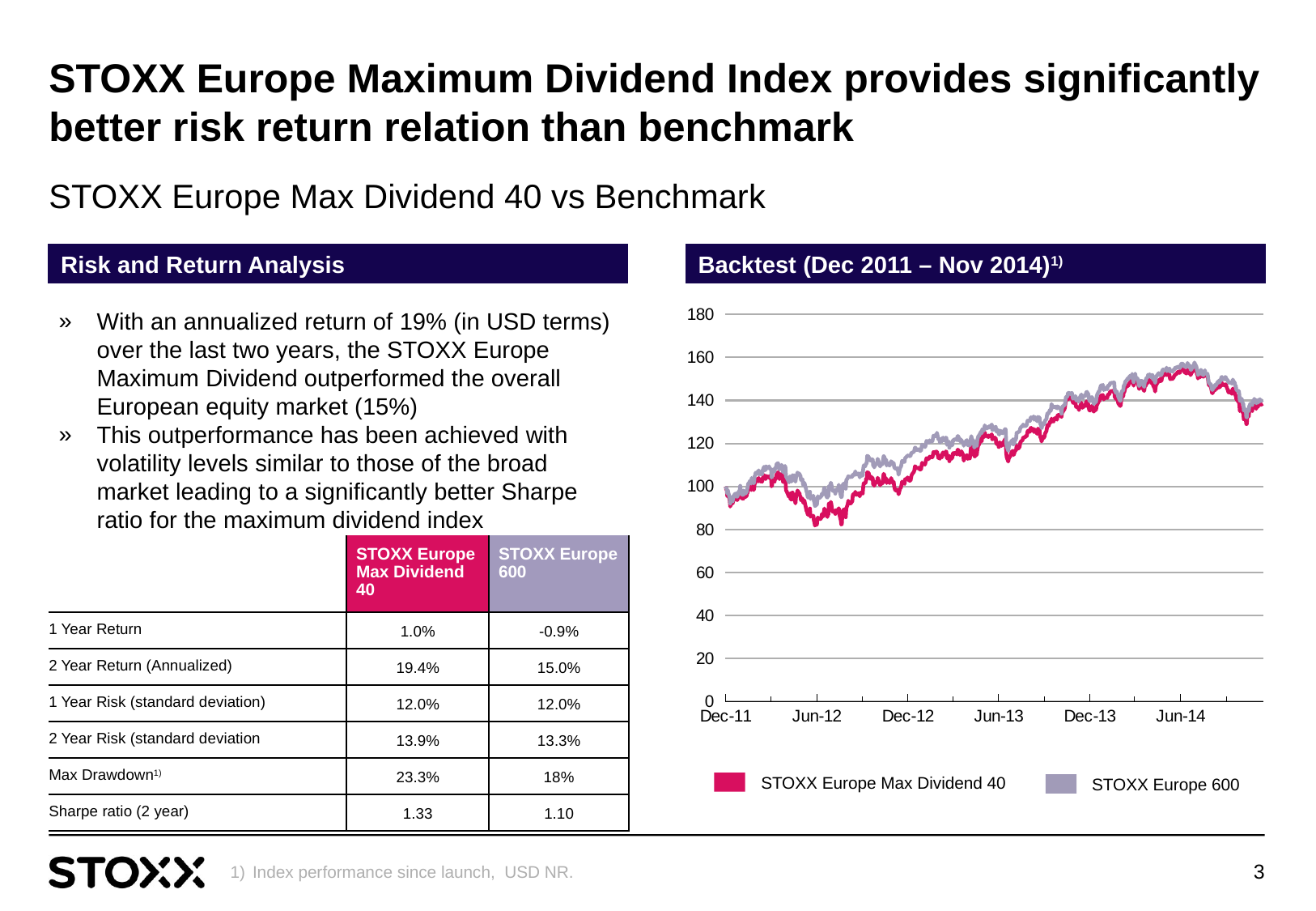

# STOXX Europe Maximum Dividend Index provides significantly better risk return relation than benchmark
STOXX Europe Max Dividend 40 vs Benchmark
Risk and Return Analysis
Backtest (Dec 2011 – Nov 2014)1)

### Chart

| Category | STOXX Europe Maximum Dividend 40 | STOXX Europe 600 |
|---|---|---|
| 40882 | 100.0 | 100.0 |
| 40883 | 98.60649801463427 | 99.02833814787404 |
| 40884 | 98.44417251454686 | 98.89464511662331 |
| 40885 | 95.58224908223661 | 96.79852937665623 |
| 40886 | 97.57011212946082 | 98.33122448492372 |
| 40889 | 94.56084708937891 | 95.43772530856826 |
| 40890 | 93.429563219539 | 95.00799770811948 |
| 40891 | 90.66753240266713 | 92.09778690285766 |
| 40892 | 91.62899882626179 | 93.3392221930432 |
| 40893 | 91.9961041879979 | 93.28669993076612 |
| 40896 | 92.02357465724347 | 93.11719626614465 |
| 40897 | 94.21621756611643 | 95.68362499104734 |
| 40898 | 93.39709811952153 | 94.74299902117602 |
| 40899 | 94.20622830457259 | 95.8674529090171 |
| 40900 | 94.94293634343082 | 96.50488218301622 |
| 40904 | 95.2126464051145 | 96.7292954854728 |
| 40905 | 93.5918887196264 | 95.17272662162483 |
| 40906 | 94.23869340459007 | 95.82925490008833 |
| 40907 | 95.44489673600877 | 97.15663571036359 |
| 40910 | 96.30147591339309 | 98.19275670255689 |
| 40911 | 98.33429063756462 | 100.30319669587222 |
| 40912 | 96.92330744449717 | 98.63203380523788 |
| 40913 | 95.02035312039558 | 96.87015064339771 |
| 40914 | 94.56833903553681 | 96.33060376727862 |
| 40917 | 94.29862897385311 | 96.07515458256738 |
| 40918 | 96.05424169018306 | 98.11874806025736 |
| 40919 | 95.06530479734288 | 97.06830281471576 |
| 40920 | 95.80451015158705 | 97.74631747320171 |
| 40921 | 95.04282895886922 | 96.62663833647669 |
| 40924 | 95.68463901306096 | 97.44312077732951 |
| 40925 | 96.88584771370776 | 98.77527633872086 |
| 40926 | 97.2154933446545 | 99.49387638169362 |
| 40927 | 98.82126713782682 | 101.30350705469475 |
| 40928 | 98.71887720700246 | 101.22949841239526 |
| 40931 | 99.67035436905326 | 102.69534700503735 |
| 40932 | 99.0185550533177 | 101.78814429297871 |
| 40933 | 98.36925305296805 | 101.34647981473964 |
| 40934 | 100.8565791773843 | 103.95588129968725 |
| 40935 | 99.75526309217591 | 102.77174302289494 |
| 40938 | 98.36176110681019 | 101.4706233437582 |
| 40939 | 98.9686087455985 | 102.04836822880607 |
| 40940 | 101.49089728541819 | 104.95141690739369 |
| 40941 | 101.4334590315411 | 104.98722754076442 |
| 40942 | 102.9218590015733 | 106.39100436889728 |
| 40945 | 102.439877132083 | 105.90397975505526 |
| 40946 | 103.61361536348426 | 106.94487549836464 |
| 40947 | 103.4113328172215 | 106.82550672046219 |
| 40948 | 103.94825562520292 | 107.48203499892566 |
| 40949 | 102.36745498589018 | 105.58645880583475 |
| 40952 | 103.19656369402894 | 106.58676916465728 |
| 40953 | 102.27255700122369 | 105.65091794590205 |
| 40954 | 102.37994156281998 | 105.88965550170697 |
| 40955 | 102.190145593487 | 105.7535750948982 |
| 40956 | 103.71600529430862 | 107.39370210327786 |
| 40959 | 105.23187573358639 | 109.15319788955999 |
| 40960 | 104.43273481007918 | 108.57067825339604 |
| 40961 | 103.52620932497565 | 107.50590875450614 |
| 40962 | 103.50123617111606 | 107.88788884379402 |
| 40963 | 104.95467372574483 | 109.37999856757466 |
| 40966 | 104.2978797792373 | 108.520543366677 |
| 40967 | 104.3503234023425 | 108.94549621600973 |
| 40968 | 104.2179656868866 | 108.61126363788287 |
| 40969 | 104.76987238718377 | 109.37044906534246 |
| 40970 | 103.98821267137828 | 108.38685033542626 |
| 40973 | 103.66356167120347 | 107.94518585718717 |
| 40974 | 100.04495167694729 | 104.13254709098287 |
| 40975 | 100.68176710036711 | 104.90366939623273 |
| 40976 | 103.1541093324676 | 107.83297920595889 |
| 40977 | 102.52978048597757 | 107.11199178742807 |
| 40980 | 102.23259995504831 | 107.04514527180268 |
| 40981 | 103.93826636365905 | 108.68765965574043 |
| 40982 | 103.32142946332694 | 108.32955332203309 |
| 40983 | 104.27040930999176 | 108.98608160049656 |
| 40984 | 105.65392203381367 | 110.40179530641964 |
| 40987 | 106.65035087281174 | 110.8768830424714 |
| 40988 | 105.48160727218242 | 109.4349082054098 |
| 40989 | 104.66498514097347 | 109.08635137393463 |
| 40990 | 103.42881402492321 | 107.84491608374913 |
| 40991 | 104.38778313313189 | 108.48234535774822 |
| 40994 | 105.87118847239219 | 110.01504046601569 |
| 40995 | 105.56651599530507 | 109.49459259436102 |
| 40996 | 104.17551132532527 | 108.10275264401842 |
| 40997 | 102.15518317808356 | 106.64884092916658 |
| 40998 | 103.7484703943261 | 108.04068087950913 |
| 41001 | 104.08311065604474 | 109.53756535440588 |
| 41002 | 103.066703293959 | 108.66617327571801 |
| 41003 | 98.21691681442451 | 104.65060758707953 |
| 41004 | 97.86229802961816 | 104.38083414901999 |
| 41009 | 95.1751866743251 | 101.92899945090362 |
| 41010 | 96.12416652098995 | 102.99138157423545 |
| 41011 | 96.8209175136728 | 104.61479695370879 |
| 41012 | 94.04390280448517 | 102.3324659202139 |
| 41015 | 93.96648602752042 | 102.54494234488027 |
| 41016 | 97.20050945233876 | 105.29042423663664 |
| 41017 | 95.27258197437754 | 104.47155442022587 |
| 41018 | 94.0488974352571 | 104.16358297323751 |
| 41019 | 95.42991284369305 | 105.24506410103372 |
| 41022 | 92.13845116499762 | 102.21309714231145 |
| 41023 | 94.72317258946632 | 103.90574641296824 |
| 41024 | 96.68106785205904 | 104.89411989400053 |
| 41025 | 96.61863496741003 | 105.38353188340056 |
| 41026 | 98.1345054066878 | 106.46023826008069 |
| 41029 | 96.97575106760235 | 105.60794518585719 |
| 41030 | 96.96076717528656 | 105.97082627068065 |
| 41031 | 95.47985915141223 | 105.0302003008093 |
| 41032 | 95.44739405139477 | 105.10898369422492 |
| 41033 | 93.63184576580177 | 103.06539021653498 |
| 41036 | 94.34108333541444 | 103.32800152792035 |
| 41037 | 93.21978872711834 | 101.21039940793086 |
| 41038 | 92.303273980471 | 100.47986248716785 |
| 41039 | 93.52695851959145 | 101.35602931697186 |
| 41040 | 93.26973503483755 | 101.6210280039153 |
| 41043 | 90.06318207926478 | 98.98059063671306 |
| 41044 | 88.71962640161826 | 97.83465036884954 |
| 41045 | 88.51234922458357 | 97.09456394585432 |
| 41046 | 87.4410009240067 | 95.764795760021 |
| 41047 | 86.82416402367457 | 94.84804354573019 |
| 41050 | 88.0603351397248 | 95.76957051113709 |
| 41051 | 89.77099617910747 | 97.53861579965144 |
| 41052 | 85.92762780011488 | 94.14615513166379 |
| 41053 | 86.82666133906052 | 95.10110535488337 |
| 41054 | 86.2647653772195 | 94.82655716570773 |
| 41057 | 85.99755263092176 | 95.02232196146774 |
| 41058 | 86.39462577728942 | 95.72898512665027 |
| 41059 | 84.09459830682017 | 93.23656504404708 |
| 41060 | 83.35789026796195 | 92.70656767016018 |
| 41061 | 81.81954399021053 | 90.9208107527395 |
| 41064 | 82.51130035212148 | 91.4269343710459 |
| 41065 | 82.16417351347303 | 91.479456633323 |
| 41066 | 84.54661239167895 | 93.91696707809106 |
| 41067 | 85.54054391529105 | 95.45921168859074 |
| 41068 | 85.19091976125665 | 94.47800033423258 |
| 41071 | 85.07354593811654 | 94.81939503903358 |
| 41072 | 84.8263117149065 | 95.00322295700335 |
| 41073 | 85.13597882276555 | 95.54993195979661 |
| 41074 | 85.41567814599306 | 95.43772530856826 |
| 41075 | 87.16379891616512 | 96.5884403275479 |
| 41078 | 86.14489423869341 | 96.34731539618497 |
| 41079 | 88.19519017056665 | 98.64635805858619 |
| 41080 | 89.7435257098619 | 99.41986773939408 |
| 41081 | 88.83700022475838 | 98.17365769809247 |
| 41082 | 88.76208076317958 | 96.91073602788455 |
| 41085 | 86.294733161851 | 95.00799770811948 |
| 41086 | 85.80276203081688 | 94.85520567240431 |
| 41087 | 86.99148415453386 | 96.04411870031274 |
| 41088 | 86.83914791599032 | 95.34461766180436 |
| 41089 | 91.96613640336639 | 99.95941461551317 |
| 41092 | 91.99360687261195 | 100.56580800725763 |
| 41093 | 92.80773168843493 | 101.75949578628212 |
| 41094 | 91.91119546487528 | 100.98359872991622 |
| 41095 | 89.91084584072121 | 99.78513619977561 |
| 41096 | 88.37249956296982 | 98.21424308257932 |
| 41099 | 88.16771970132108 | 97.79406498436268 |
| 41100 | 88.54231700921508 | 98.27392747153056 |
| 41101 | 88.83700022475838 | 98.22617996036955 |
| 41102 | 87.23122643158604 | 96.66961109652158 |
| 41103 | 88.91941163249506 | 98.46014276505836 |
| 41106 | 88.9044277401793 | 98.61054742521547 |
| 41107 | 88.42993781684689 | 98.14978394251199 |
| 41108 | 89.3489498788802 | 99.66576742187316 |
| 41109 | 89.88587268686163 | 100.7639601785757 |
| 41110 | 87.01645730839348 | 98.58667366963495 |
| 41113 | 84.20198286841647 | 95.73375987776636 |
| 41114 | 82.27905002122719 | 95.03425883925802 |
| 41115 | 82.50880303673551 | 95.28254589729511 |
| 41116 | 86.81916939290262 | 99.06414878124477 |
| 41117 | 88.83200559398645 | 100.88332895647811 |
| 41120 | 89.36643108658193 | 101.43003795927137 |
| 41121 | 89.02679619409136 | 101.04328311886744 |
| 41122 | 88.98933646330195 | 101.36080406808794 |
| 41123 | 85.68039357690482 | 98.97342851003891 |
| 41124 | 89.77599080987937 | 102.88394967412322 |
| 41127 | 91.78632969557727 | 103.96781817747751 |
| 41128 | 93.36463301950404 | 104.80578699835273 |
| 41129 | 92.7103363883825 | 104.57659894478002 |
| 41130 | 92.3981719651375 | 104.58853582257024 |
| 41131 | 92.1084833803661 | 104.48110392245805 |
| 41134 | 92.22585720350624 | 104.34741089120729 |
| 41135 | 93.25974577329373 | 104.79862487167857 |
| 41136 | 92.88764578078566 | 104.46916704466777 |
| 41137 | 95.86694303623604 | 105.4981259101869 |
| 41138 | 96.3963738980596 | 105.55781029913814 |
| 41141 | 96.10169068251629 | 105.42411726788738 |
| 41142 | 97.54264166021527 | 107.03320839401246 |
| 41143 | 96.27400544414753 | 105.64136844366988 |
| 41144 | 96.40136852883151 | 105.99470002626113 |
| 41145 | 96.1591289363934 | 105.56497242581231 |
| 41148 | 96.8209175136728 | 106.03289803518992 |
| 41149 | 96.50126114426992 | 105.71298971041134 |
| 41150 | 96.19409135179681 | 105.27132523217226 |
| 41151 | 95.41492895137729 | 104.2256547377468 |
| 41152 | 97.01820542916366 | 105.61749468808938 |
| 41155 | 97.20050945233876 | 106.31699572659774 |
| 41156 | 96.77346852133957 | 104.94425478071956 |
| 41157 | 96.72601952900631 | 105.35727075226204 |
| 41158 | 99.68034363059712 | 108.08126626399599 |
| 41159 | 101.50338386234796 | 109.7715281590947 |
| 41162 | 101.4584321854007 | 109.4014849475971 |
| 41163 | 102.12771270883798 | 110.27287702628499 |
| 41164 | 103.71850260969457 | 110.78138802014945 |
| 41165 | 103.0542167170292 | 110.74080263566262 |
| 41166 | 106.56793946507506 | 114.26456895934301 |
| 41169 | 106.33568913418077 | 113.78709384773317 |
| 41170 | 104.59755762555254 | 112.58385656647644 |
| 41171 | 104.76487775641186 | 113.06610642920238 |
| 41172 | 103.52121469420372 | 111.98940005252224 |
| 41173 | 104.73990460255227 | 112.83214362451358 |
| 41176 | 103.63359388657194 | 111.79363525676223 |
| 41177 | 103.9807207252204 | 112.65786520877599 |
| 41178 | 100.73670803885824 | 109.55905173442832 |
| 41179 | 101.65322278550559 | 110.12008499056986 |
| 41180 | 100.35461878480636 | 108.86671282259411 |
| 41183 | 102.00534425492596 | 110.77900064459139 |
| 41184 | 102.23759458582025 | 110.7455773867787 |
| 41185 | 101.77808855480359 | 110.36359729749086 |
| 41186 | 102.38743350897785 | 111.23021462506266 |
| 41187 | 104.03066703293959 | 112.84646787786185 |
| 41190 | 102.22510800889044 | 110.96521593811921 |
| 41191 | 101.24366306220813 | 109.84076205027813 |
| 41192 | 100.55690133106911 | 109.30598992527514 |
| 41193 | 101.63574157780388 | 110.52355145988015 |
| 41194 | 101.30859326224311 | 110.15350824838255 |
| 41197 | 101.45094023924281 | 110.45193019313867 |
| 41198 | 104.05314287141326 | 112.66263995989208 |
| 41199 | 105.8636965262343 | 114.07357891469907 |
| 41200 | 105.50408311065607 | 114.03776828132833 |
| 41201 | 103.86584421746623 | 112.64115357986965 |
| 41204 | 103.80341133281723 | 112.5217848019672 |
| 41205 | 101.6032764777864 | 109.7428796523981 |
| 41206 | 102.67462477836327 | 110.28481390407525 |
| 41207 | 102.57722947831083 | 110.49490295318354 |
| 41208 | 102.72457108608246 | 110.37075942416502 |
| 41211 | 101.59328721624252 | 109.71423114570152 |
| 41212 | 102.8719126938541 | 111.27796213622368 |
| 41213 | 102.66213820143346 | 110.51161458208989 |
| 41214 | 103.91579052518543 | 111.72201399002077 |
| 41215 | 103.1166496016782 | 111.39494353856803 |
| 41218 | 101.50588117773394 | 110.19409363286938 |
| 41219 | 102.20762680118871 | 110.9747654403514 |
| 41220 | 100.19728791549085 | 109.12693675842145 |
| 41221 | 99.13842619184379 | 108.70437128464678 |
| 41222 | 98.38923157605575 | 108.42504834435502 |
| 41225 | 97.99715306046001 | 108.1505001551794 |
| 41226 | 98.57153559923081 | 108.58022775562823 |
| 41227 | 98.18944634517894 | 107.78761907035594 |
| 41228 | 98.1095322528282 | 107.2695585742593 |
| 41229 | 96.36890342881402 | 105.47663953016449 |
| 41232 | 99.08847988412457 | 108.7091460357629 |
| 41233 | 99.17838323801914 | 108.96936997159024 |
| 41234 | 99.83018255375471 | 109.4062596987132 |
| 41235 | 100.94148790050697 | 110.61665910664405 |
| 41236 | 102.24258921659217 | 111.91539141022272 |
| 41239 | 101.69068251629498 | 111.43075417193877 |
| 41240 | 101.5083784931199 | 111.48805118533195 |
| 41241 | 101.19371675448893 | 111.43791629861293 |
| 41242 | 103.36638114027423 | 113.33349249170388 |
| 41243 | 103.32892140948479 | 113.35736624728435 |
| 41246 | 103.78842744050148 | 114.07357891469907 |
| 41247 | 104.15803011762357 | 114.2597942082269 |
| 41248 | 104.18300327148317 | 114.38871248836155 |
| 41249 | 103.25150463252004 | 114.45794637954496 |
| 41250 | 102.73206303224036 | 114.08551579248932 |
| 41253 | 102.72956571685438 | 114.22398357485615 |
| 41254 | 104.05564018679921 | 115.25771719149138 |
| 41255 | 105.20440526434083 | 115.69221954305631 |
| 41256 | 105.7013710261469 | 115.69938166973046 |
| 41257 | 105.97857303398845 | 115.79248931649435 |
| 41260 | 106.85513073446045 | 116.18879365913051 |
| 41261 | 108.05134480433534 | 117.1771671401628 |
| 41262 | 109.4298628973853 | 118.08914460333753 |
| 41263 | 109.19761256649103 | 117.95783894764486 |
| 41264 | 108.70813875084286 | 117.04347410891205 |
| 41267 | 108.49586694303623 | 117.04347410891205 |
| 41270 | 108.77057163549185 | 117.33712130255212 |
| 41271 | 107.85655420423046 | 116.56122424618616 |
| 41274 | 107.92647903503733 | 116.60897175734715 |
| 41276 | 111.0331393751717 | 119.47143505144795 |
| 41277 | 110.3438803286467 | 118.80535727075228 |
| 41278 | 110.25897160552407 | 118.75760975959125 |
| 41281 | 110.63356891341809 | 118.75522238403325 |
| 41282 | 110.11162999775243 | 118.29923365244585 |
| 41283 | 111.28037359838174 | 118.90801441974837 |
| 41284 | 112.23684539120447 | 120.14467495881776 |
| 41285 | 113.16584671478161 | 121.19273282880127 |
| 41288 | 112.6588916914317 | 120.92773414185784 |
| 41289 | 113.00102389930824 | 120.7749421061427 |
| 41290 | 112.96356416851884 | 120.35237663236802 |
| 41291 | 113.88507354593811 | 121.46728101797693 |
| 41292 | 113.33316684564095 | 120.72958197053978 |
| 41295 | 113.94251179981521 | 121.26196671998473 |
| 41296 | 113.51047623804409 | 120.95160789743835 |
| 41297 | 113.56791449192119 | 121.14737269319834 |
| 41298 | 114.6817171540594 | 122.3171867166424 |
| 41299 | 116.01778088554804 | 123.59682001575669 |
| 41302 | 115.5507829083735 | 123.31510969990688 |
| 41303 | 116.09769497789874 | 123.87375558049038 |
| 41304 | 116.2325500087406 | 124.00028648506694 |
| 41305 | 115.45588492370702 | 123.43686585336738 |
| 41306 | 116.22505806258272 | 124.9695609616349 |
| 41309 | 113.16584671478161 | 121.87074748728722 |
| 41310 | 114.06238293834127 | 122.31002458996825 |
| 41311 | 114.28464400769174 | 121.96624250960919 |
| 41312 | 112.89863396848389 | 120.35715138348412 |
| 41313 | 114.39202856928803 | 121.74421658271064 |
| 41316 | 113.62785006118423 | 120.99696803304127 |
| 41317 | 115.18867217740929 | 122.38880798338387 |
| 41318 | 115.83547686237297 | 122.73259006374293 |
| 41319 | 115.34100841595286 | 121.66543318929499 |
| 41320 | 115.11375271583049 | 121.55561391362475 |
| 41323 | 114.87151312339236 | 121.31448898226178 |
| 41324 | 116.30996678570537 | 122.73975219041706 |
| 41325 | 116.04774867017954 | 122.51772626351851 |
| 41326 | 113.04847289164148 | 119.40220116026453 |
| 41327 | 114.16477286916565 | 120.40251151908706 |
| 41330 | 114.20223259995505 | 120.81075273951345 |
| 41331 | 111.76235546787203 | 118.01274858547997 |
| 41332 | 113.08093799165897 | 119.42130016472889 |
| 41333 | 113.82264066128911 | 120.24494473225582 |
| 41334 | 112.78625477611568 | 119.04648220211523 |
| 41337 | 113.39559973028994 | 119.23031012008497 |
| 41338 | 115.50333391604026 | 121.53890228471838 |
| 41339 | 114.63676547711212 | 121.03994079308617 |
| 41340 | 115.42341982368953 | 121.78241459163941 |
| 41341 | 115.60322653147867 | 121.81822522501014 |
| 41344 | 115.38596009290015 | 122.0116026452121 |
| 41345 | 115.41093324675973 | 122.11903454532431 |
| 41346 | 114.86152386184854 | 121.49354214911547 |
| 41347 | 116.71203456284496 | 123.10263327524052 |
| 41348 | 117.12908623230027 | 123.48222598897031 |
| 41351 | 115.7380815623205 | 122.21930431876238 |
| 41352 | 114.56933796169118 | 121.02800391529588 |
| 41353 | 115.99280773168846 | 122.09516078974383 |
| 41354 | 115.67315136228554 | 121.07097667534079 |
| 41355 | 116.3823889318982 | 121.57471291808915 |
| 41358 | 114.956421846515 | 120.18764771886264 |
| 41359 | 113.9874634767625 | 120.17809821663046 |
| 41360 | 112.00709237569613 | 118.939050302003 |
| 41361 | 113.11839772244836 | 120.04679256093776 |
| 41366 | 114.56933796169118 | 121.55561391362475 |
| 41367 | 113.35064805334267 | 120.55530355480222 |
| 41368 | 112.87116349923834 | 119.35922840021964 |
| 41369 | 113.14337087630797 | 119.03215794876691 |
| 41372 | 113.03598631471168 | 119.26134600233962 |
| 41373 | 114.80158829258546 | 119.81282975624895 |
| 41374 | 117.53614864021178 | 122.23124119655262 |
| 41375 | 119.12693854106837 | 123.40105521999662 |
| 41376 | 118.68990834852534 | 122.11425979420825 |
| 41379 | 117.82583722498315 | 121.24525509107839 |
| 41380 | 116.68706140898534 | 120.73196934609783 |
| 41381 | 114.10483729990261 | 118.11063098336001 |
| 41382 | 113.9749768998327 | 118.47589944374148 |
| 41383 | 114.3745473615863 | 119.14675197555329 |
| 41386 | 114.82656144644507 | 118.90323966863225 |
| 41387 | 116.98174462452864 | 121.6606584381789 |
| 41388 | 118.10553654821068 | 122.40074486117413 |
| 41389 | 119.44659491047125 | 123.46790173562204 |
| 41390 | 119.31423719501535 | 123.32943395325515 |
| 41393 | 121.02489823439804 | 124.75230978585242 |
| 41394 | 122.1786579427116 | 125.2966314130876 |
| 41395 | 122.44087605823741 | 125.48523408217346 |
| 41396 | 121.13478011138028 | 124.79289517033925 |
| 41397 | 123.44729415877931 | 126.55477833217945 |
| 41400 | 122.95532302774521 | 126.00090720271204 |
| 41401 | 123.43730489723548 | 126.62162484780481 |
| 41402 | 125.18292835202158 | 128.40976914078354 |
| 41403 | 124.29638139000576 | 127.7556282378781 |
| 41404 | 123.49724046649851 | 127.08716308162438 |
| 41407 | 123.42981295107758 | 126.972569054838 |
| 41408 | 123.16010288939393 | 127.4739179220283 |
| 41409 | 122.99278275853457 | 127.39752190417076 |
| 41410 | 123.68953375121745 | 127.93229402917372 |
| 41411 | 123.12763778937644 | 127.35932389524199 |
| 41414 | 123.76944784356819 | 128.1949053405591 |
| 41415 | 123.87183777439252 | 128.46945352973478 |
| 41416 | 124.2614189746023 | 128.8132356100938 |
| 41417 | 121.94141298104539 | 126.33036502972284 |
| 41418 | 122.04630022725571 | 126.36140091197743 |
| 41421 | 122.55824988137753 | 126.86752453028384 |
| 41422 | 122.83295457383315 | 127.6625205911142 |
| 41423 | 121.93142371950152 | 126.39243679423208 |
| 41424 | 122.5232874659741 | 127.71265547783324 |
| 41425 | 119.9510526184352 | 125.68099887793352 |
| 41428 | 119.60892041055867 | 125.40167593764173 |
| 41429 | 120.29817945708363 | 126.23009525628474 |
| 41430 | 118.33528956371902 | 124.53505861006995 |
| 41431 | 118.41270634068377 | 124.12204263852746 |
| 41432 | 120.48547811103063 | 125.95077231599304 |
| 41435 | 119.84866268761083 | 125.6284766156564 |
| 41436 | 118.85972579477063 | 124.89793969489338 |
| 41437 | 119.38166471043627 | 125.12474037290808 |
| 41438 | 119.27677746422596 | 124.70694965024951 |
| 41439 | 120.28569288015385 | 125.35392842648076 |
| 41442 | 121.56931298853732 | 126.33513978083893 |
| 41443 | 122.11372774267663 | 126.66459760784964 |
| 41444 | 121.54184251929175 | 126.49986869434431 |
| 41445 | 115.76305471618011 | 120.65796070379828 |
| 41446 | 113.66530979197363 | 118.91756392198056 |
| 41449 | 111.60002996778462 | 116.57316112397642 |
| 41450 | 112.766276253028 | 118.09391935445367 |
| 41451 | 113.50797892265815 | 119.49530880702844 |
| 41452 | 114.10483729990261 | 120.28791749230069 |
| 41453 | 113.79766750742952 | 119.66481247164991 |
| 41456 | 116.27999900107386 | 121.38849762456132 |
| 41457 | 116.00279699323228 | 120.89192350848714 |
| 41458 | 114.97140573883078 | 119.63855134051136 |
| 41459 | 116.54970906275754 | 121.89462124286771 |
| 41460 | 114.63177084634017 | 119.5573805715377 |
| 41463 | 116.65959093973979 | 121.52696540692816 |
| 41464 | 116.67956946282747 | 121.69646907154963 |
| 41465 | 117.19151911694927 | 122.49862725905412 |
| 41466 | 119.00956471792823 | 124.9623988349607 |
| 41467 | 117.52615937866796 | 124.93852507938026 |
| 41470 | 117.79087480957972 | 125.40406331319977 |
| 41471 | 118.17046674824563 | 125.3945138109676 |
| 41472 | 118.44517144070126 | 125.71203476018813 |
| 41473 | 120.0809130185051 | 126.84365077470335 |
| 41474 | 120.82761031890719 | 127.3473870174517 |
| 41477 | 121.35704118073072 | 128.06121230930836 |
| 41478 | 121.7216492270809 | 127.93945615584785 |
| 41479 | 122.69060759683343 | 128.83233461455822 |
| 41480 | 122.50580625827237 | 128.1949053405591 |
| 41481 | 122.96531228928902 | 128.16625683386255 |
| 41484 | 122.95282571235921 | 128.1256714493757 |
| 41485 | 123.68953375121745 | 128.2617518561845 |
| 41486 | 123.30744449716555 | 128.60553393654357 |
| 41487 | 124.30637065154961 | 129.76102370663926 |
| 41488 | 125.76730015233623 | 130.61570415642083 |
| 41491 | 126.05199410633571 | 130.44620049179937 |
| 41492 | 125.43265989061759 | 130.59660515195642 |
| 41493 | 125.5500337137577 | 130.4963353785184 |
| 41494 | 127.12084509152662 | 131.73777066870386 |
| 41495 | 127.22073770696502 | 132.1603361424786 |
| 41498 | 126.12191893714257 | 131.65659989973022 |
| 41499 | 125.66491022151189 | 131.82610356435168 |
| 41500 | 126.80618335289564 | 132.5948384940435 |
| 41501 | 125.2878155982319 | 131.0430443813116 |
| 41502 | 126.48902429887872 | 132.2892544226132 |
| 41505 | 125.93462028319556 | 131.77596867763268 |
| 41506 | 125.33026995979324 | 131.42741184615753 |
| 41507 | 124.44622031316337 | 130.29818320720034 |
| 41508 | 125.66241290612592 | 131.25552080597797 |
| 41509 | 126.9035786529481 | 132.33938930933226 |
| 41512 | 126.06947531403743 | 131.9526344689283 |
| 41513 | 123.41732637414779 | 129.7634110821973 |
| 41514 | 122.63316934295634 | 128.78936185451334 |
| 41515 | 122.62318008141247 | 128.62940769212403 |
| 41516 | 120.9449841420473 | 127.0537398238117 |
| 41519 | 123.1675948355518 | 129.47692601523144 |
| 41520 | 122.50081162750044 | 128.6795425788431 |
| 41521 | 122.86791698923656 | 129.3432329839807 |
| 41522 | 123.28746597407789 | 129.52467352639238 |
| 41523 | 124.59106460554901 | 130.56556926970183 |
| 41526 | 125.85470619084485 | 131.40115071501896 |
| 41527 | 127.44799340708737 | 133.23465514360063 |
| 41528 | 128.53432559998006 | 134.06068708668556 |
| 41529 | 128.6042504307869 | 134.07262396447584 |
| 41530 | 128.03735983817398 | 133.886408670948 |
| 41533 | 130.11013160852085 | 135.68410246615895 |
| 41534 | 129.97277926229305 | 135.01086255878914 |
| 41535 | 129.91284369303 | 135.58144531716283 |
| 41536 | 131.56606647853556 | 138.3317019600353 |
| 41537 | 130.51219938566044 | 137.62503879485283 |
| 41540 | 130.1950403316435 | 136.78468259841955 |
| 41541 | 131.101565816747 | 137.05684341203715 |
| 41542 | 131.5985315785531 | 137.14517630768498 |
| 41543 | 131.52361211697422 | 136.87540286962542 |
| 41544 | 131.93566915565768 | 137.1236899276625 |
| 41547 | 131.06160877057164 | 136.32391911571608 |
| 41548 | 132.80723222535772 | 137.26693246114547 |
| 41549 | 133.23926778712885 | 137.02580752978255 |
| 41550 | 132.8097295407437 | 136.8109437295581 |
| 41551 | 133.2792248333042 | 136.68202544942343 |
| 41554 | 133.0269959793222 | 136.12815431995608 |
| 41555 | 132.71233424069126 | 135.34270776135793 |
| 41556 | 132.290287940464 | 133.82672428199677 |
| 41557 | 134.32060534924958 | 136.14725332442043 |
| 41558 | 134.52288789551233 | 137.13562680545277 |
| 41561 | 135.58424693454535 | 137.6393630482011 |
| 41562 | 135.94386035012363 | 137.94494711963137 |
| 41563 | 136.8079314736658 | 138.16936042208798 |
| 41564 | 138.78830257473217 | 140.12939575524626 |
| 41565 | 140.13435556776466 | 141.55943371451764 |
| 41568 | 140.5638938141498 | 141.83398190369326 |
| 41569 | 141.77259446095448 | 143.48843316542127 |
| 41570 | 140.5064555602727 | 142.7411846157519 |
| 41571 | 141.79257298404215 | 143.57915343662714 |
| 41572 | 141.09582199135932 | 143.35235275861245 |
| 41575 | 140.72871662962314 | 142.99663380046317 |
| 41576 | 141.75511325325274 | 143.40010026977345 |
| 41577 | 141.24066628374499 | 143.43591090314416 |
| 41578 | 140.53642334490422 | 142.2947453863967 |
| 41579 | 138.89318982094247 | 140.7883114092678 |
| 41582 | 139.44509652123966 | 141.46871344331174 |
| 41583 | 138.31381265139976 | 140.8265094181966 |
| 41584 | 139.51002672127467 | 142.05839520614987 |
| 41585 | 137.2099992508054 | 140.52331272232436 |
| 41586 | 136.81792073520967 | 139.95511733950866 |
| 41589 | 136.9452838198936 | 140.93632869386684 |
| 41590 | 136.56319456584174 | 140.42781770000238 |
| 41591 | 135.52930599605426 | 139.33678706997398 |
| 41592 | 136.74050395824486 | 141.03898584286296 |
| 41593 | 137.08263616612143 | 141.4734881944279 |
| 41596 | 138.92066029018807 | 142.75550886910023 |
| 41597 | 137.6245536048748 | 141.81488289922885 |
| 41598 | 136.66058986589417 | 141.37083104543174 |
| 41599 | 136.608146242789 | 141.13686824074293 |
| 41600 | 137.27992408161228 | 141.95335068159574 |
| 41603 | 137.49968783557676 | 142.3806909064865 |
| 41604 | 137.422271058612 | 142.09659321507863 |
| 41605 | 138.83325425167945 | 143.04199393606606 |
| 41606 | 139.487550882801 | 143.82027836799006 |
| 41607 | 139.51502135204655 | 143.97545777926325 |
| 41610 | 137.9991509127688 | 142.8868145247929 |
| 41611 | 136.3009764503159 | 141.01988683839858 |
| 41612 | 135.3719751267388 | 139.89543295055745 |
| 41613 | 135.2995529805459 | 139.67340702365888 |
| 41614 | 136.15613215793024 | 140.89335593382194 |
| 41617 | 137.35983817396297 | 141.55227158784345 |
| 41618 | 137.4147791124541 | 141.08434597846588 |
| 41619 | 136.50825362735063 | 140.56389810681117 |
| 41620 | 135.1172489573708 | 138.81872657387734 |
| 41621 | 134.82756037259946 | 138.36751259340608 |
| 41624 | 136.44082611192968 | 140.36574593549312 |
| 41625 | 135.48185700372102 | 139.08611263637883 |
| 41626 | 136.61563818894686 | 140.61642036908825 |
| 41627 | 137.91424218964613 | 142.0846563372884 |
| 41628 | 138.19893614364557 | 142.86055339365436 |
| 41631 | 139.61990859825687 | 144.25955547067107 |
| 41632 | 139.6623629598182 | 144.20703320839402 |
| 41635 | 142.26206827660263 | 146.92625396901187 |
| 41638 | 142.4169018305322 | 147.0742712536109 |
| 41639 | 142.56174612291787 | 147.21273903597776 |
| 41641 | 140.48397972179907 | 144.839687731277 |
| 41642 | 140.9834427989911 | 145.1691455582878 |
| 41645 | 141.1882226606398 | 145.18585718719413 |
| 41646 | 141.52036560697252 | 145.87580872347027 |
| 41647 | 141.3305696376395 | 145.96891637023418 |
| 41648 | 141.1332817221487 | 145.2145056938907 |
| 41649 | 142.68161726144396 | 146.8259841955738 |
| 41652 | 142.8988837000225 | 146.97877623128895 |
| 41653 | 143.75046824663485 | 147.5708453696851 |
| 41654 | 144.0826111929676 | 148.07219423687542 |
| 41655 | 144.2374447468971 | 147.91940220116027 |
| 41656 | 144.5121494393527 | 148.24647265261297 |
| 41659 | 144.15753065454635 | 148.17246401031346 |
| 41660 | 144.04015683140625 | 148.0817437391076 |
| 41661 | 144.43972729315985 | 148.4493995750471 |
| 41662 | 144.86427090877308 | 148.21543677035834 |
| 41663 | 141.615263591639 | 144.73464320672284 |
| 41666 | 140.6188347526409 | 143.39055076754124 |
| 41667 | 141.0833354144295 | 144.2714923484613 |
| 41668 | 140.28419449092226 | 143.2902809941032 |
| 41669 | 140.06692805234374 | 142.85577864253824 |
| 41670 | 138.67592338236398 | 141.68357724353618 |
| 41673 | 137.71945158954125 | 140.1317831308043 |
| 41674 | 137.40229253552434 | 139.7712894215389 |
| 41675 | 137.91424218964613 | 140.22250340201018 |
| 41676 | 140.1393501985366 | 143.01334542936948 |
| 41677 | 141.4604300377095 | 144.2404564662067 |
| 41680 | 141.94990385335763 | 144.64153555995892 |
| 41681 | 143.9102964313363 | 146.82837157113184 |
| 41682 | 143.82039307744174 | 147.03607324468211 |
| 41683 | 144.72691856254528 | 147.64246663642652 |
| 41684 | 145.75581250156083 | 148.68336237973594 |
| 41687 | 146.54246684813825 | 149.41389930049894 |
| 41688 | 146.86212321754115 | 149.96060830329222 |
| 41689 | 147.16929301001426 | 150.23993124358392 |
| 41690 | 146.7547386559449 | 149.71948337192924 |
| 41691 | 147.59383662562746 | 150.6624967173586 |
| 41694 | 148.41295607222239 | 151.40019576479574 |
| 41695 | 149.42187148815026 | 151.56969942941723 |
| 41696 | 148.3605124491172 | 150.5455153150142 |
| 41697 | 148.75259096471294 | 150.56461431947855 |
| 41698 | 150.58062582723574 | 152.3599207391315 |
| 41701 | 146.84963664061135 | 148.49714708620814 |
| 41702 | 149.21958894188748 | 151.21159309570987 |
| 41703 | 149.07224733411581 | 151.1972688423616 |
| 41704 | 150.80038958120022 | 152.46496526368563 |
| 41705 | 149.08223659565968 | 150.8009644997254 |
| 41708 | 148.11577554129315 | 150.24231861914197 |
| 41709 | 148.33803661064357 | 150.13966147014585 |
| 41710 | 147.27418025622455 | 149.08205409793013 |
| 41711 | 146.4700447019454 | 147.75944803877096 |
| 41712 | 145.29630647054418 | 146.69467853988112 |
| 41715 | 147.25170441775091 | 148.35629192828324 |
| 41716 | 148.10828359513525 | 149.1632248669038 |
| 41717 | 147.46897085632943 | 149.0128202067467 |
| 41718 | 145.76580176310466 | 147.69976364981974 |
| 41719 | 145.70586619384162 | 147.84300618330266 |
| 41722 | 144.3997702469845 | 146.29837419724495 |
| 41723 | 146.12791249406888 | 148.11994174803635 |
| 41724 | 147.29166146392626 | 149.30408002482872 |
| 41725 | 146.72477087131332 | 149.03191921121112 |
| 41726 | 147.63129635641684 | 150.24231861914197 |
| 41729 | 148.2731064106086 | 150.83916250865423 |
| 41730 | 149.85140973453537 | 151.899157256428 |
| 41731 | 149.79147416527232 | 151.89199512975387 |
| 41732 | 148.9923332417651 | 151.49091603600164 |
| 41733 | 149.31448692655397 | 152.15460644113926 |
| 41736 | 148.65769298004645 | 150.80573925084153 |
| 41737 | 147.86104937192522 | 150.89884689760547 |
| 41738 | 149.03478760332644 | 151.84902236970896 |
| 41739 | 148.71013660315162 | 151.71055458734216 |
| 41740 | 147.02444871762856 | 149.68128536300046 |
| 41743 | 145.56851384761381 | 149.50939432282092 |
| 41744 | 144.16002796993232 | 148.16530188363933 |
| 41745 | 146.07297155557774 | 149.92479766992145 |
| 41746 | 147.23921784082114 | 150.99434191992745 |
| 41751 | 148.97734934944933 | 152.677441688352 |
| 41752 | 149.37192518043102 | 152.20951607897436 |
| 41753 | 149.8314312114477 | 152.61059517272662 |
| 41754 | 148.91241914941438 | 151.65803232506502 |
| 41757 | 149.28951377269436 | 152.03285028767877 |
| 41758 | 151.65197412781262 | 153.56554539594623 |
| 41759 | 151.43720500462004 | 154.12180390097166 |
| 41760 | 151.3847613815149 | 154.3963520901473 |
| 41761 | 151.91918687411035 | 154.1623892854585 |
| 41764 | 151.8517593586894 | 154.02392150309166 |
| 41765 | 152.33124391279375 | 154.23878530331604 |
| 41766 | 152.8057338361262 | 154.2316231766419 |
| 41767 | 153.32018080563395 | 155.25103253992887 |
| 41768 | 151.74437479709312 | 153.6180676582233 |
| 41771 | 152.5834727667757 | 154.80698068613174 |
| 41772 | 152.23384861274133 | 154.69954878601953 |
| 41773 | 151.66945533551436 | 154.74013417050637 |
| 41774 | 149.98876208076322 | 153.43662711581158 |
| 41775 | 149.86639362685113 | 153.60135602931697 |
| 41778 | 150.32090502709588 | 153.6371666626877 |
| 41779 | 149.98876208076322 | 153.31725833790915 |
| 41780 | 150.40831106560447 | 153.93558860744386 |
| 41781 | 150.53317683490246 | 154.17193878769072 |
| 41782 | 151.2823714506905 | 154.24833480554827 |
| 41785 | 152.17890767425018 | 155.3656265667152 |
| 41786 | 152.10898284344333 | 155.3107169288801 |
| 41787 | 152.4086606897585 | 155.0767541241913 |
| 41788 | 152.71083585145968 | 155.39427507341185 |
| 41789 | 153.18782309017806 | 155.62346312698452 |
| 41792 | 153.35014859026546 | 155.61152624919424 |
| 41793 | 152.80323652074023 | 155.0457182419366 |
| 41794 | 153.01800564393278 | 155.13643851314248 |
| 41795 | 154.04939689833427 | 155.70702127151623 |
| 41796 | 156.31695926878606 | 157.02485257955928 |
| 41799 | 156.34193242264567 | 157.0893117196266 |
| 41800 | 155.8449666608396 | 157.04156420846562 |
| 41801 | 154.15178682915865 | 156.08183923412992 |
| 41802 | 154.254176759983 | 156.33728841884115 |
| 41803 | 153.15286067477462 | 155.7308950270967 |
| 41806 | 152.67087880528433 | 155.5160312268723 |
| 41807 | 152.5485103513723 | 155.61868837586843 |
| 41808 | 153.02549759009065 | 155.82877742497672 |
| 41809 | 154.3116150138601 | 157.44264330221785 |
| 41810 | 152.80323652074023 | 156.76462864373198 |
| 41813 | 152.9305996054242 | 156.17733425645187 |
| 41814 | 152.90562645156456 | 155.88607443836992 |
| 41815 | 151.7968184201983 | 154.69716141046143 |
| 41816 | 152.21387008965362 | 154.1623892854585 |
| 41817 | 152.80073920535423 | 154.79981855945758 |
| 41820 | 153.62235596733512 | 155.3322033089025 |
| 41821 | 153.9919586444572 | 156.58318810132022 |
| 41822 | 154.75114252178906 | 156.66913362141 |
| 41823 | 155.17318882201636 | 157.64079547353592 |
| 41824 | 154.86601902954322 | 156.96278081505002 |
| 41827 | 154.10184052143947 | 155.62346312698452 |
| 41828 | 152.05154458956622 | 153.65387829159405 |
| 41829 | 152.14394525884677 | 153.94991286079213 |
| 41830 | 150.21102315011362 | 151.88722037863778 |
| 41831 | 150.7079889119197 | 152.10924630553632 |
| 41834 | 151.96164123567166 | 153.72788693389353 |
| 41835 | 150.86781709662114 | 152.48883901926612 |
| 41836 | 152.563494243688 | 154.16716403657458 |
| 41837 | 151.4272157430762 | 152.5174875259627 |
| 41838 | 151.40473990460254 | 152.38618187026998 |
| 41841 | 151.0151587043928 | 151.74159046959673 |
| 41842 | 152.41115800514447 | 153.15491679996177 |
| 41843 | 152.37120095896913 | 153.312483586793 |
| 41844 | 152.5285318282846 | 154.03347100532386 |
| 41845 | 151.51711909697076 | 152.56046028600755 |
| 41848 | 151.42471842769024 | 152.3623081146895 |
| 41849 | 151.56207077391804 | 152.45541576145342 |
| 41850 | 150.23100167320132 | 151.2760522357772 |
| 41851 | 148.20318157980174 | 149.31362952706087 |
| 41852 | 146.9844916714532 | 148.04115835462076 |
| 41855 | 146.81217690982194 | 147.60188125193974 |
| 41856 | 146.0754688709637 | 147.4729629718051 |
| 41857 | 145.0390829857903 | 146.15274428820396 |
| 41858 | 143.6605648927403 | 145.10946116933653 |
| 41859 | 143.37587093874086 | 144.88027311576386 |
| 41862 | 144.8417950702994 | 146.57053501086256 |
| 41863 | 144.619534000949 | 145.96652899467614 |
| 41864 | 144.8243138625977 | 146.92386659345377 |
| 41865 | 145.17393801663215 | 147.37746794948313 |
| 41866 | 145.0890292935095 | 146.81882206889964 |
| 41869 | 146.2153185325775 | 148.33241817270272 |
| 41870 | 145.9580950478236 | 148.67381287750374 |
| 41871 | 146.01803061708665 | 148.31093179268026 |
| 41872 | 146.76223060210273 | 149.26349464034186 |
| 41873 | 146.0330145094024 | 148.33241817270272 |
| 41876 | 146.87710710985692 | 149.59056509179462 |
| 41877 | 148.07831581050374 | 150.7484422374484 |
| 41878 | 148.26311714906478 | 150.92033327762792 |
| 41879 | 147.1343305946108 | 149.60488934514288 |
| 41880 | 147.19176884848787 | 149.98448205887266 |
| 41883 | 147.17179032540022 | 149.96299567885023 |
| 41884 | 146.9220587868042 | 149.75051925418387 |
| 41885 | 147.52391179482055 | 150.92749540430205 |
| 41886 | 147.3590889793472 | 150.6624967173586 |
| 41887 | 146.56244537122595 | 150.001193687779 |
| 41890 | 144.75438903179082 | 149.2467830114355 |
| 41891 | 143.8553554928452 | 148.33241817270272 |
| 41892 | 143.71800314661738 | 148.28944541265787 |
| 41893 | 144.06512998526583 | 148.38494043497982 |
| 41894 | 144.32984541617765 | 148.35390455272517 |
| 41897 | 143.5307044926704 | 148.20588726812613 |
| 41898 | 143.05871188472395 | 147.78809654546754 |
| 41899 | 144.34233199310742 | 148.6523264974813 |
| 41900 | 145.48610243987713 | 149.68367273855853 |
| 41901 | 145.121494393527 | 149.06534246902376 |
| 41904 | 144.18000649302002 | 148.10561749468812 |
| 41905 | 142.52678370751443 | 146.5347243774918 |
| 41906 | 142.19963539195365 | 146.8594074533865 |
| 41907 | 140.77866293734235 | 145.03306515147898 |
| 41908 | 140.39907099867645 | 144.81103922458044 |
| 41911 | 139.40513947506432 | 144.15928569723306 |
| 41912 | 139.66985490597608 | 144.42667175973455 |
| 41913 | 138.0915515820493 | 142.81041850693532 |
| 41914 | 135.0548160727218 | 140.021963855134 |
| 41915 | 135.47935968833505 | 139.7617399193067 |
| 41918 | 136.26351671952654 | 140.74295127366486 |
| 41919 | 135.04232949579202 | 139.2460667987681 |
| 41920 | 134.3980221262143 | 138.6754840403944 |
| 41921 | 133.91853757210998 | 138.41048535345095 |
| 41922 | 131.22643158604504 | 135.34270776135793 |
| 41925 | 131.476163124641 | 135.91329051973167 |
| 41926 | 131.28137252453615 | 135.7652732351326 |
| 41927 | 129.06125914641763 | 132.42294745386397 |
| 41928 | 129.05626451564567 | 132.0791653735049 |
| 41929 | 132.7098369253053 | 135.62680545276578 |
| 41932 | 132.63242014834054 | 135.08487120108865 |
| 41933 | 134.89249057263442 | 137.40062549239622 |
| 41934 | 135.43440801138777 | 137.72053381717478 |
| 41935 | 135.4943435806508 | 138.48449399575048 |
| 41936 | 135.77654021926432 | 138.2433690643875 |
| 41939 | 135.05731338810781 | 137.83512784396115 |
| 41940 | 137.5196663586644 | 139.55881299687255 |
| 41941 | 137.85180930499715 | 139.93840571060232 |
| 41942 | 137.12259321229678 | 139.22935516986178 |
| 41943 | 138.4786354668731 | 140.7548881514551 |
| 41946 | 136.9527757660515 | 139.19593191204905 |
| 41947 | 136.0862073271233 | 138.75426743381004 |
| 41948 | 137.6670079664361 | 140.12462100413018 |
| 41949 | 137.83682541268138 | 139.9145319550218 |
| 41950 | 136.95027845066554 | 138.9046720939671 |
| 41953 | 138.60350123617113 | 140.2535392842648 |
| 41954 | 139.48255625202904 | 140.57106023348533 |
| 41955 | 138.16397372824215 | 139.55881299687255 |
| 41956 | 138.0366106435582 | 139.8834960727672 |
| 41957 | 138.0565891666459 | 139.84768543939646 |
| 41960 | 138.50360862073273 | 140.2678635376131 |
With an annualized return of 19% (in USD terms) over the last two years, the STOXX Europe Maximum Dividend outperformed the overall European equity market (15%)
This outperformance has been achieved with volatility levels similar to those of the broad market leading to a significantly better Sharpe ratio for the maximum dividend index
|  | STOXX Europe Max Dividend 40 | STOXX Europe 600 |
| --- | --- | --- |
| 1 Year Return | 1.0% | -0.9% |
| 2 Year Return (Annualized) | 19.4% | 15.0% |
| 1 Year Risk (standard deviation) | 12.0% | 12.0% |
| 2 Year Risk (standard deviation | 13.9% | 13.3% |
| Max Drawdown1) | 23.3% | 18% |
| Sharpe ratio (2 year) | 1.33 | 1.10 |
STOXX Europe Max Dividend 40

STOXX Europe 600

Index performance since launch,  USD NR.